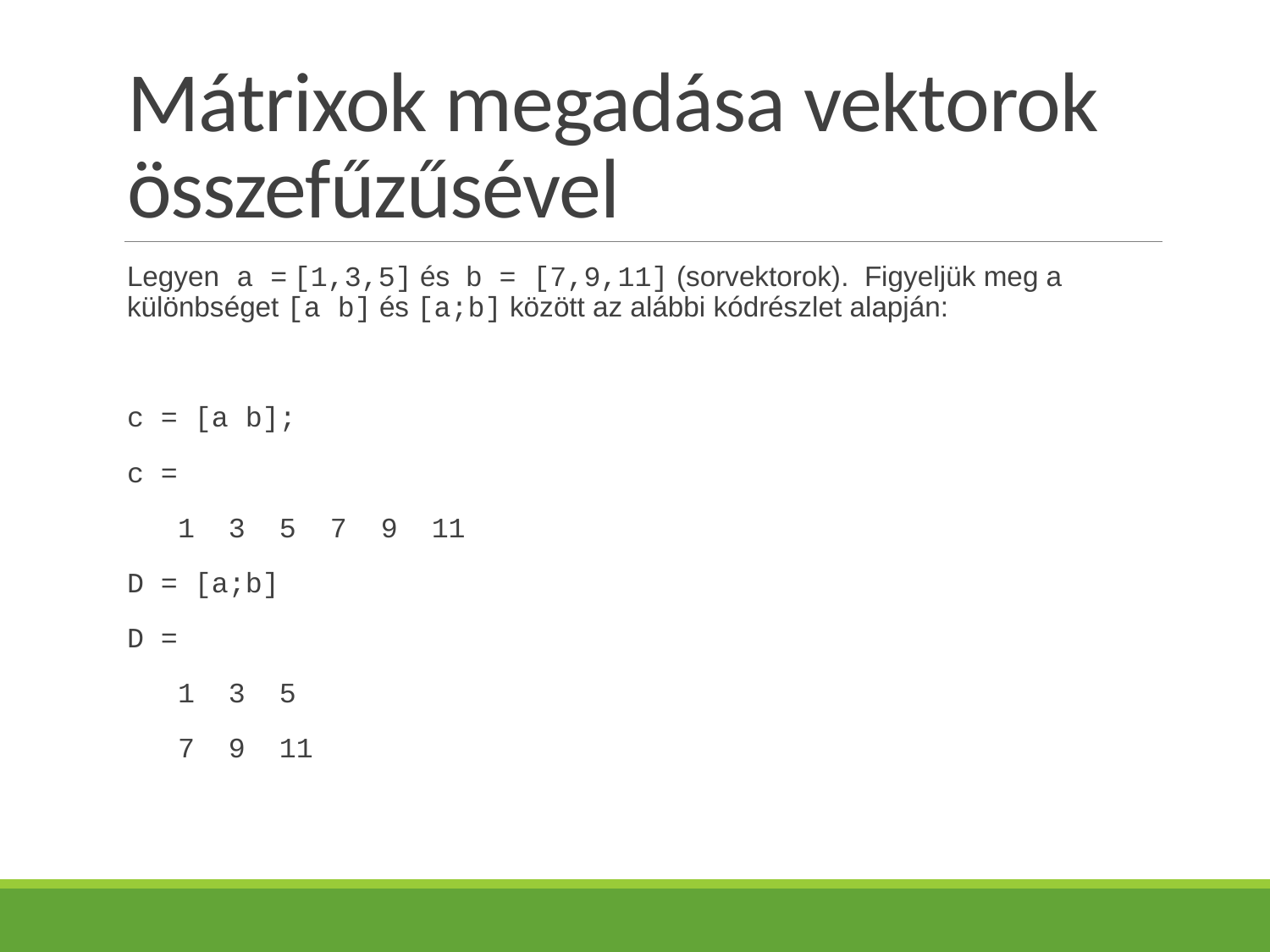

# Mátrixok megadása vektorok összefűzűsével
Legyen a = [1,3,5] és  b = [7,9,11] (sorvektorok).  Figyeljük meg a különbséget [a b] és [a;b] között az alábbi kódrészlet alapján:

c = [a b];
c =
   1  3  5  7  9  11
D = [a;b]
D =
   1  3  5
   7  9  11